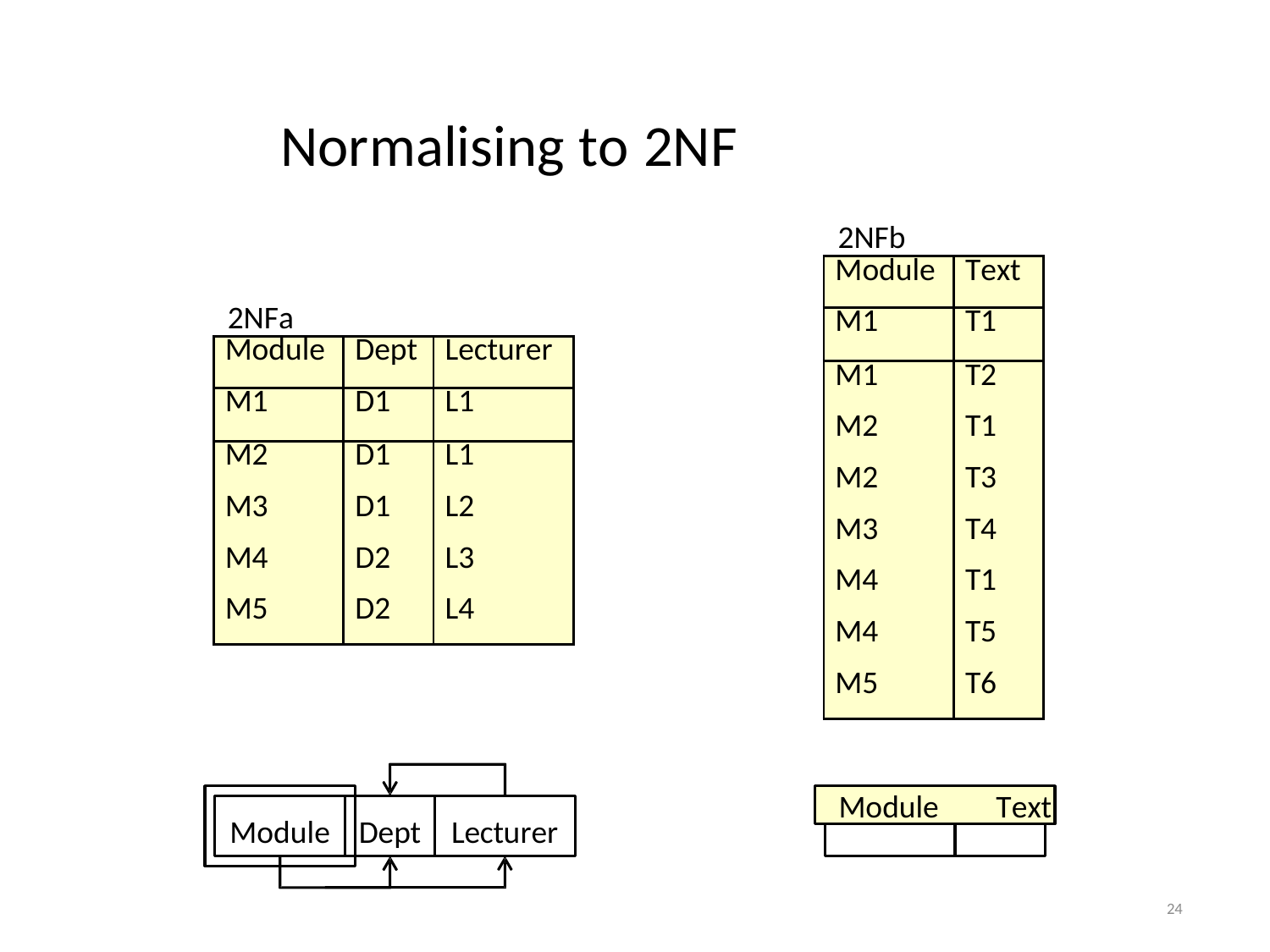

# Normalising to 2NF
2NFb
| Module | Text |
| --- | --- |
| M1 | T1 |
| M1 | T2 |
| M2 | T1 |
| M2 | T3 |
| M3 | T4 |
| M4 | T1 |
| M4 | T5 |
| M5 | T6 |
2NFa
| Module | Dept | Lecturer |
| --- | --- | --- |
| M1 | D1 | L1 |
| M2 | D1 | L1 |
| M3 | D1 | L2 |
| M4 | D2 | L3 |
| M5 | D2 | L4 |

Module	Text

Module
Dept
Lecturer

24